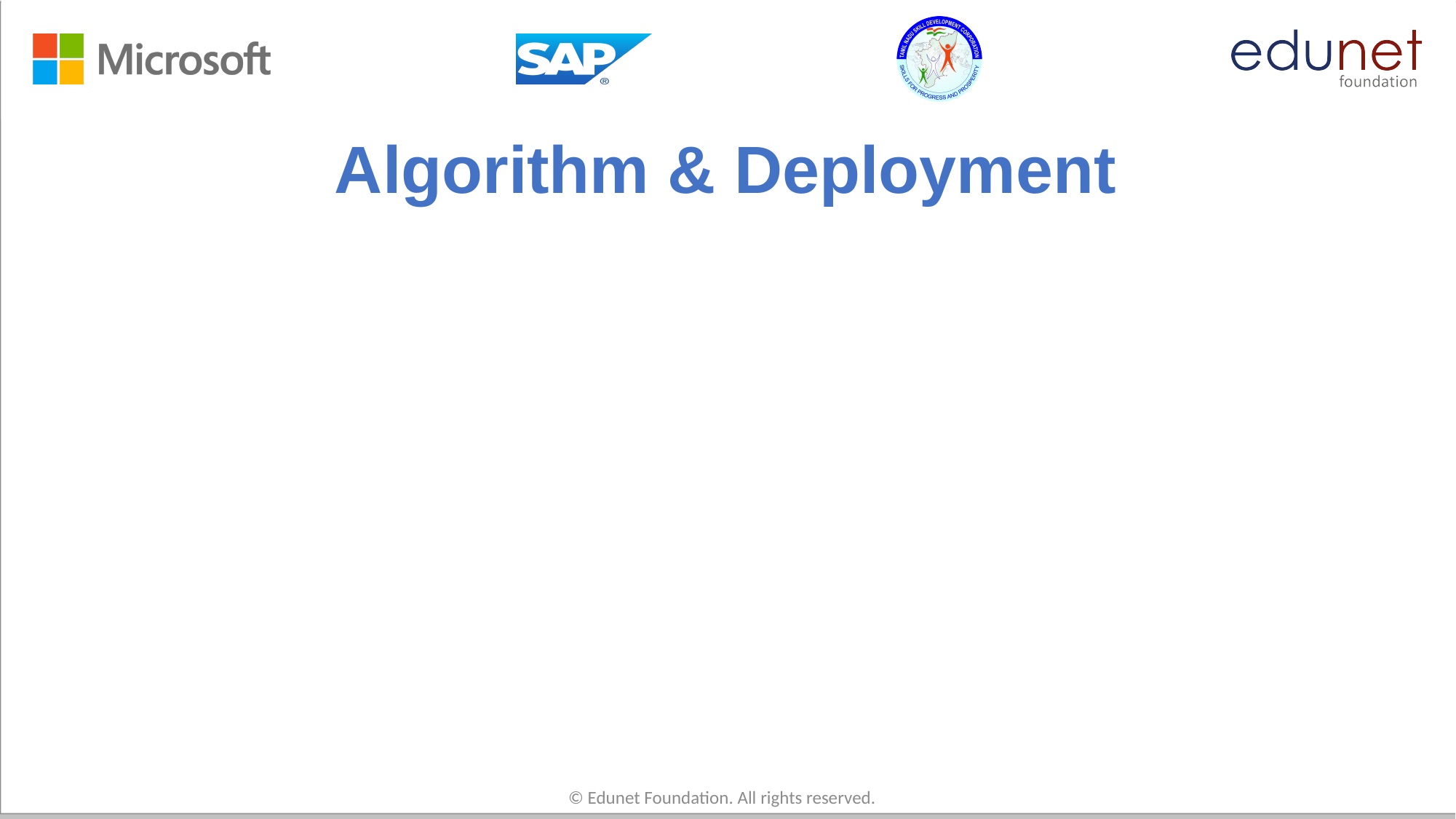

# Algorithm & Deployment

© Edunet Foundation. All rights reserved.